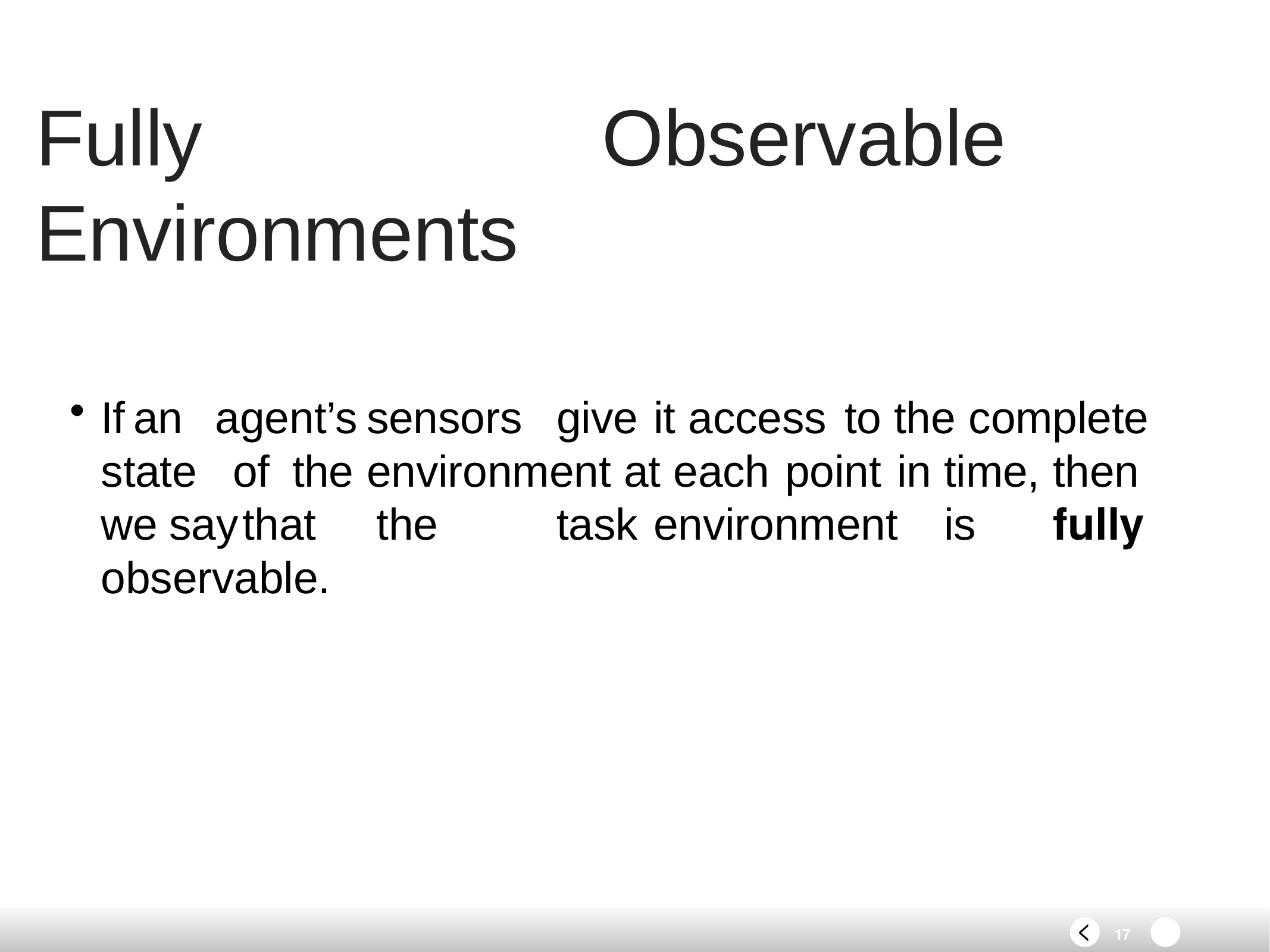

# Fully	Observable	Environments
If	an	agent’s	sensors	give	it	access	to	the	complete state		of	the	environment	at	each		point		in	time,	then	we say	that		the		task	environment	is	fully observable.
<
17	>